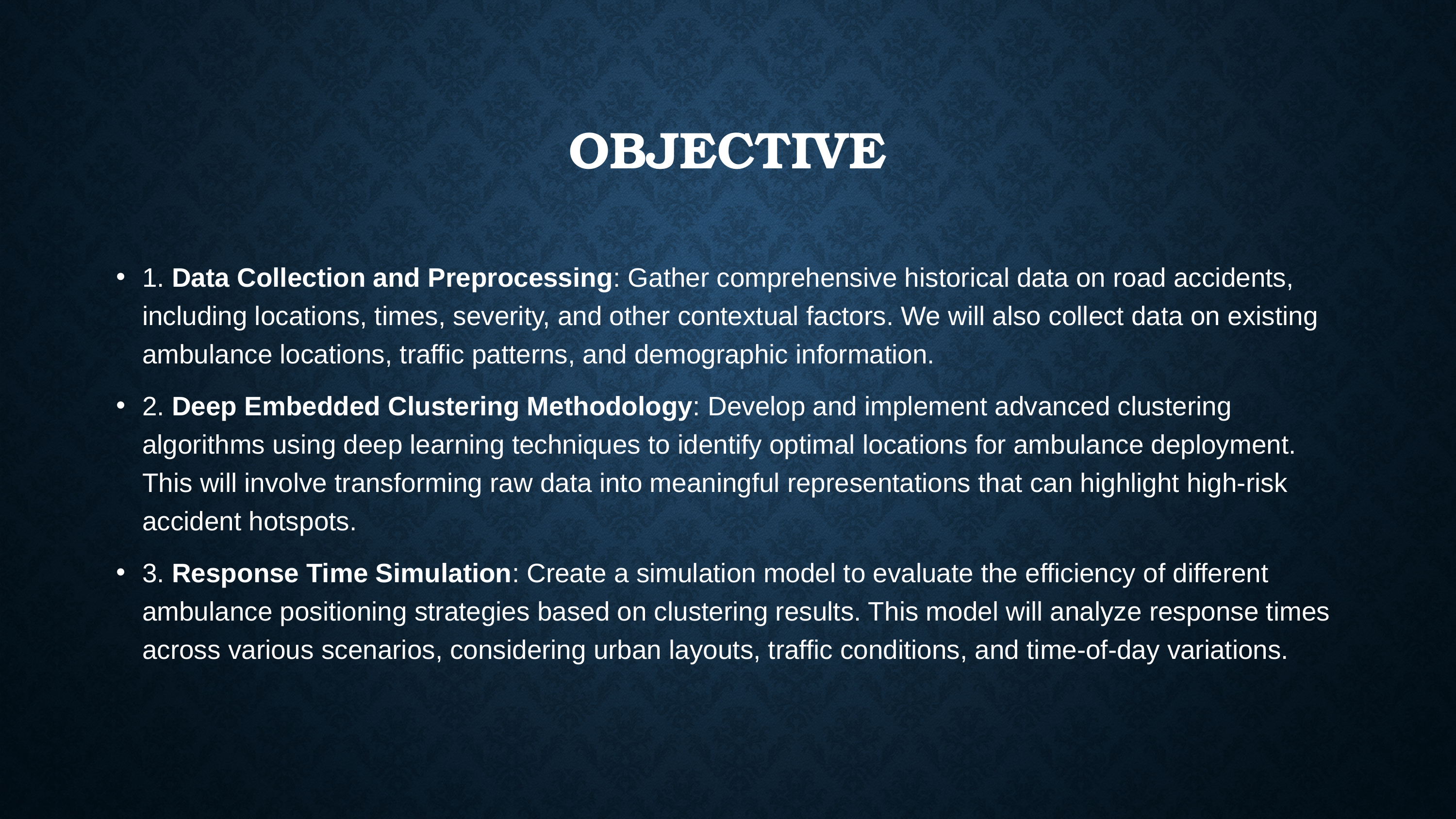

# OBJECTIVE
1. Data Collection and Preprocessing: Gather comprehensive historical data on road accidents, including locations, times, severity, and other contextual factors. We will also collect data on existing ambulance locations, traffic patterns, and demographic information.
2. Deep Embedded Clustering Methodology: Develop and implement advanced clustering algorithms using deep learning techniques to identify optimal locations for ambulance deployment. This will involve transforming raw data into meaningful representations that can highlight high-risk accident hotspots.
3. Response Time Simulation: Create a simulation model to evaluate the efficiency of different ambulance positioning strategies based on clustering results. This model will analyze response times across various scenarios, considering urban layouts, traffic conditions, and time-of-day variations.